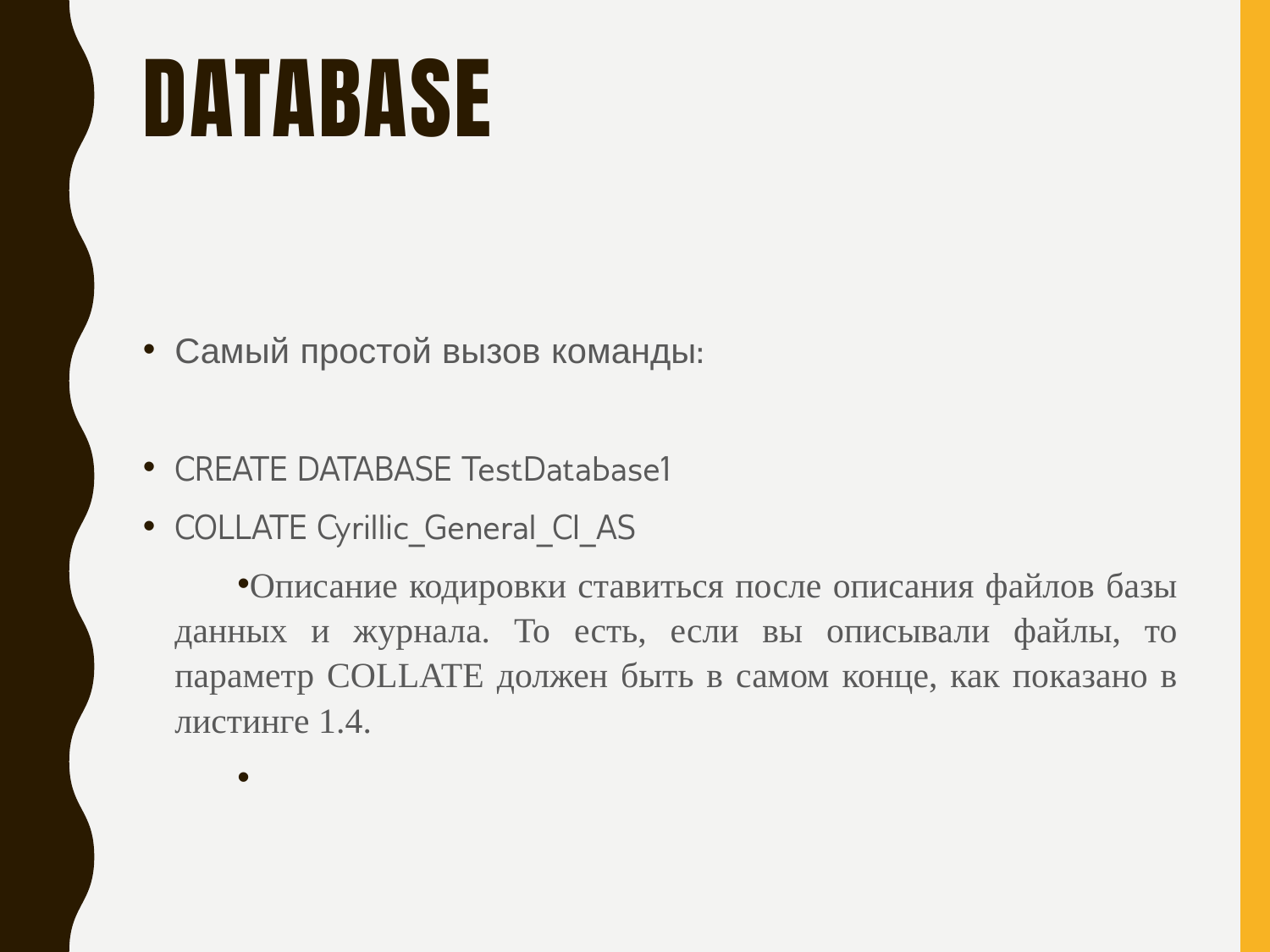

# DATABASE
Самый простой вызов команды:

CREATE DATABASE TestDatabase1
COLLATE Cyrillic_General_CI_AS
Описание кодировки ставиться после описания файлов базы данных и журнала. То есть, если вы описывали файлы, то параметр COLLATE должен быть в самом конце, как показано в листинге 1.4.